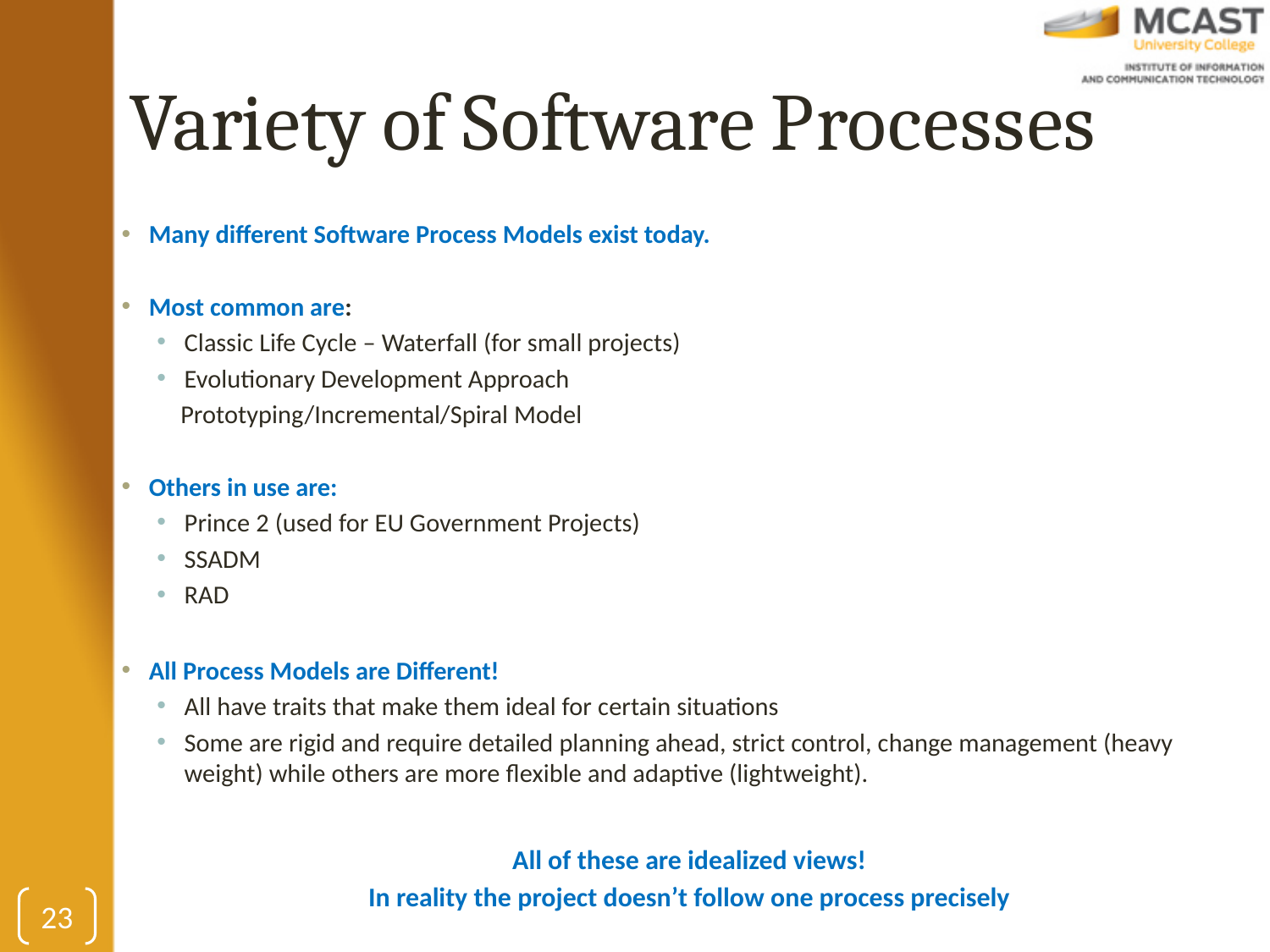

# Variety of Software Processes
Many different Software Process Models exist today.

Most common are:
Classic Life Cycle – Waterfall (for small projects)
Evolutionary Development Approach
    Prototyping/Incremental/Spiral Model

Others in use are:
Prince 2 (used for EU Government Projects)
SSADM
RAD

All Process Models are Different!
All have traits that make them ideal for certain situations
Some are rigid and require detailed planning ahead, strict control, change management (heavy weight) while others are more flexible and adaptive (lightweight).

All of these are idealized views!
In reality the project doesn’t follow one process precisely

23